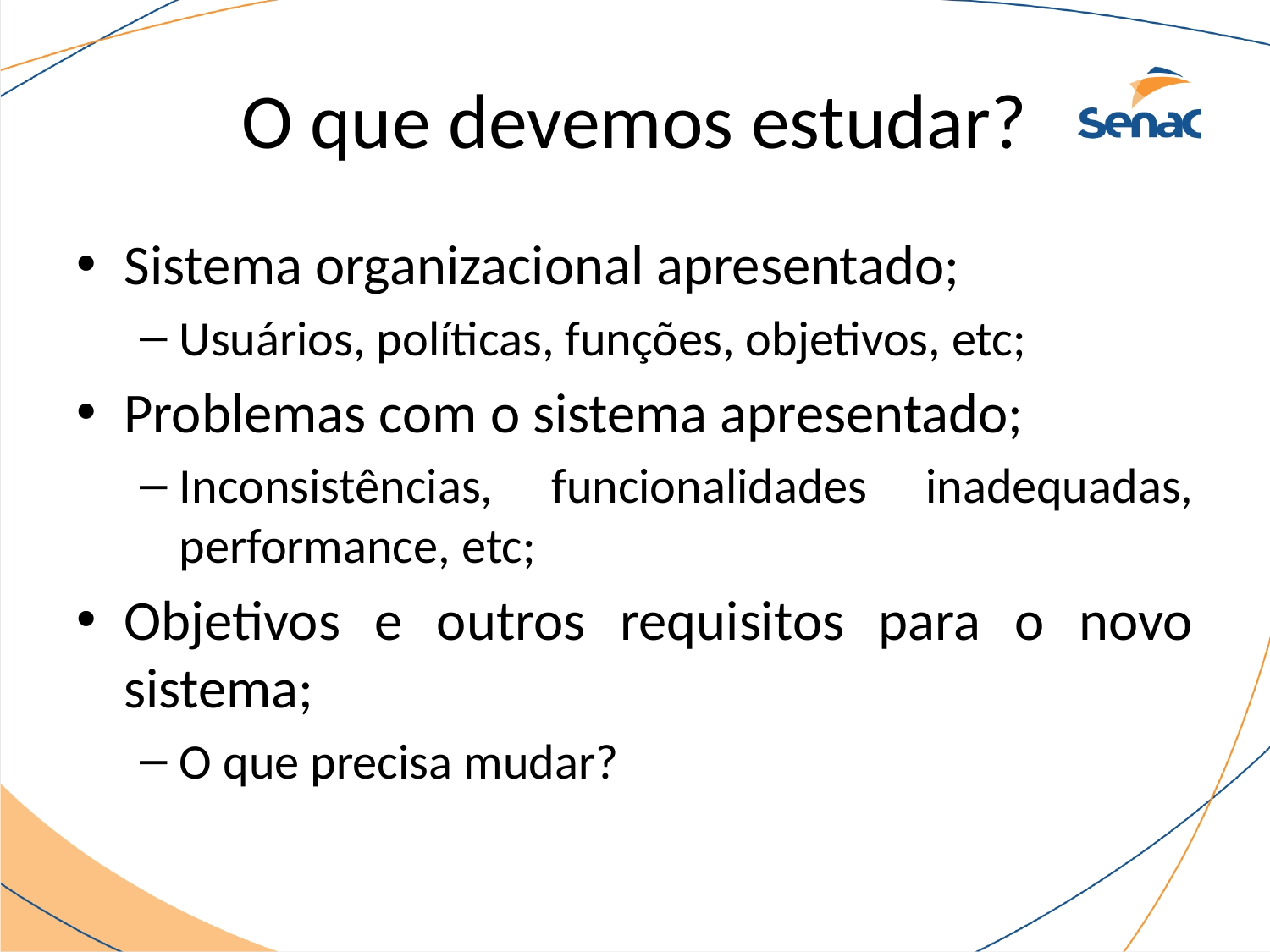

# O que devemos estudar?
Sistema organizacional apresentado;
Usuários, políticas, funções, objetivos, etc;
Problemas com o sistema apresentado;
Inconsistências, funcionalidades inadequadas, performance, etc;
Objetivos e outros requisitos para o novo sistema;
O que precisa mudar?